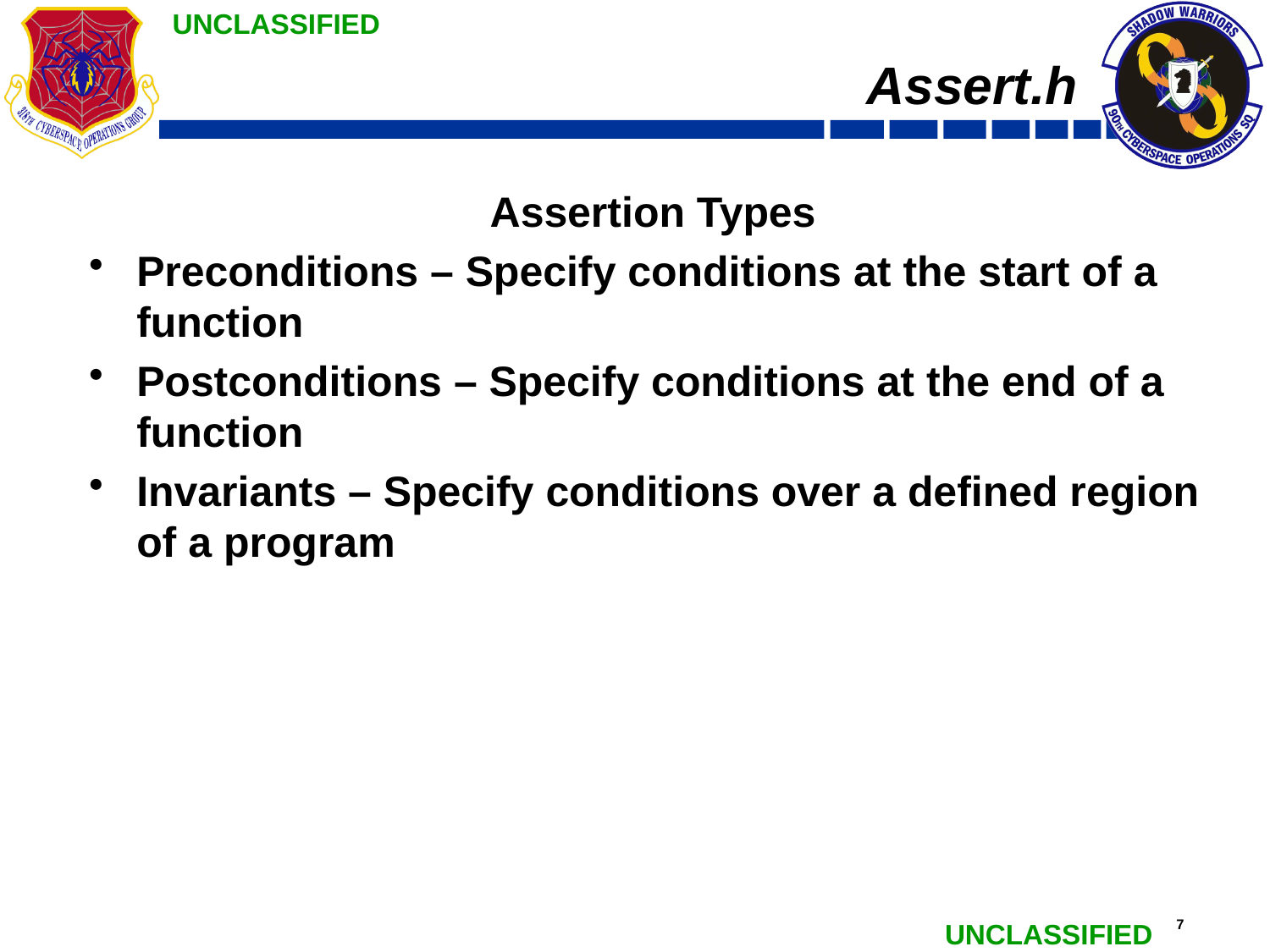

# Assert.h
Assertion Types
Preconditions – Specify conditions at the start of a function
Postconditions – Specify conditions at the end of a function
Invariants – Specify conditions over a defined region of a program